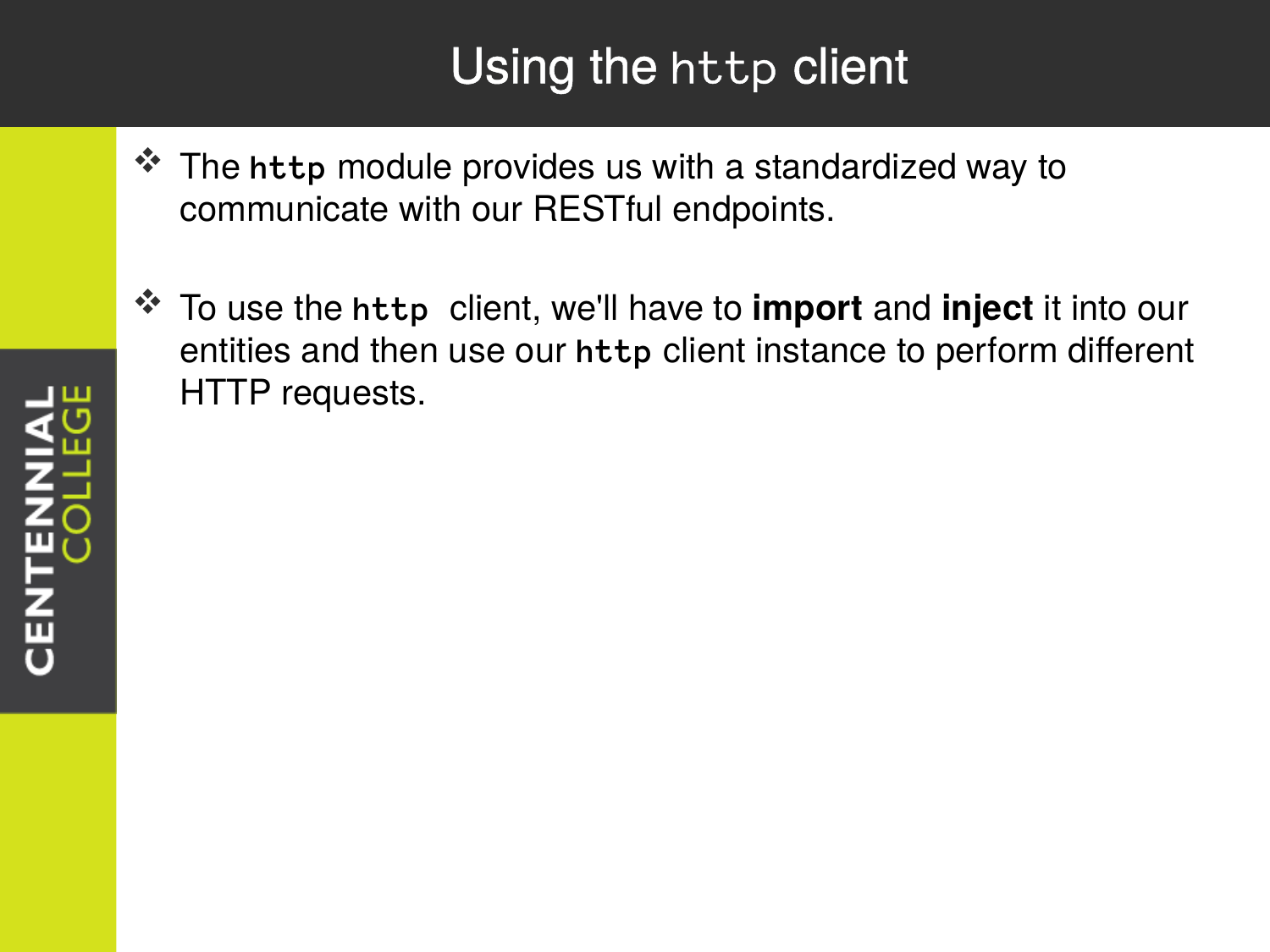

# Using the http client
The http module provides us with a standardized way to communicate with our RESTful endpoints.

To use the http client, we'll have to import and inject it into our entities and then use our http client instance to perform different HTTP requests.